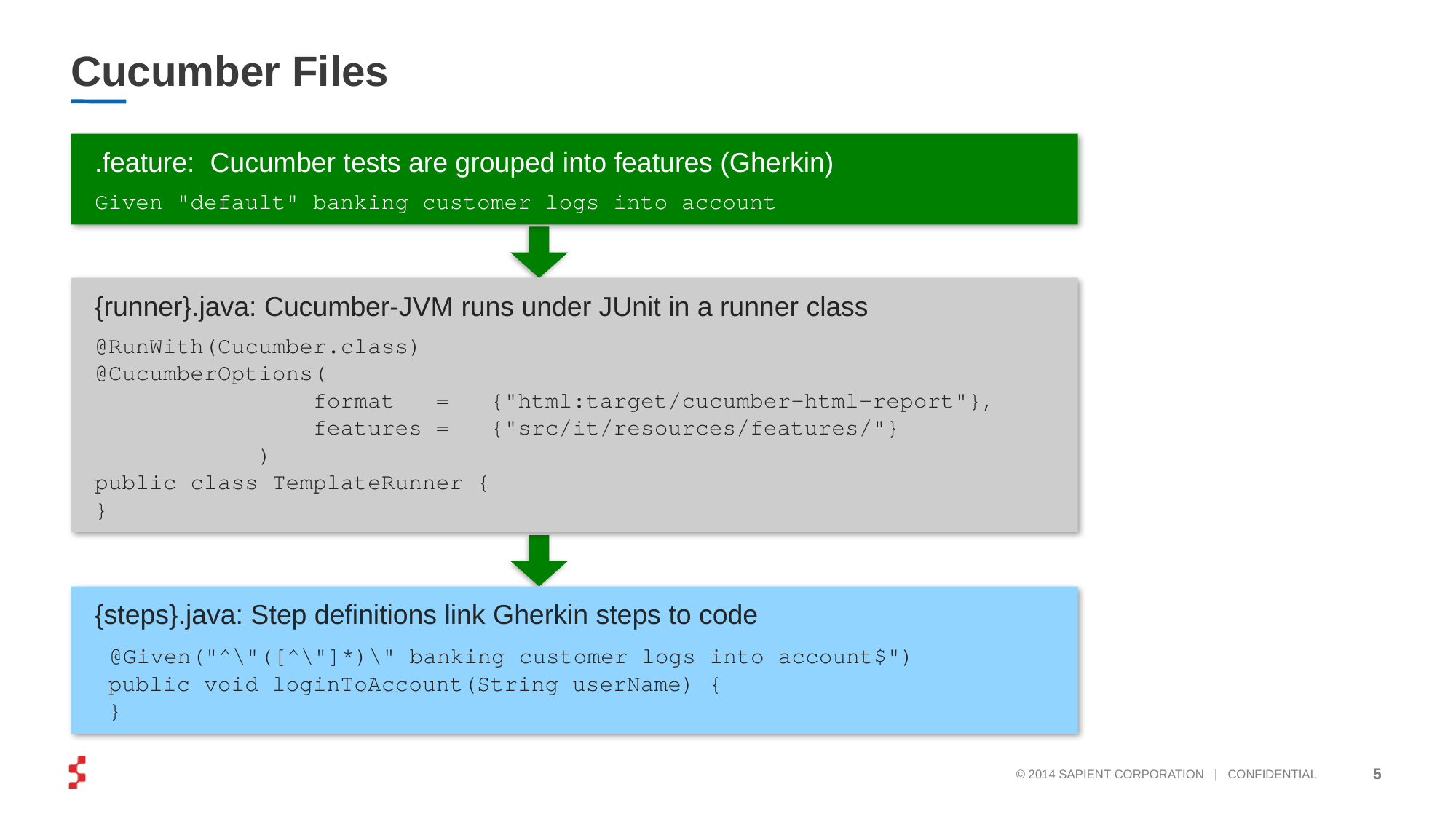

# Cucumber Files
.feature:  Cucumber tests are grouped into features (Gherkin)
Given "default" banking customer logs into account

{runner}.java: Cucumber-JVM runs under JUnit in a runner class
@RunWith(Cucumber.class)
@CucumberOptions(
		format   =   {"html:target/cucumber-html-report"},
		features =   {"src/it/resources/features/"}
	    )
public class TemplateRunner {
}

{steps}.java: Step definitions link Gherkin steps to code
 @Given("^\"([^\"]*)\" banking customer logs into account$")
 public void loginToAccount(String userName) {
 }